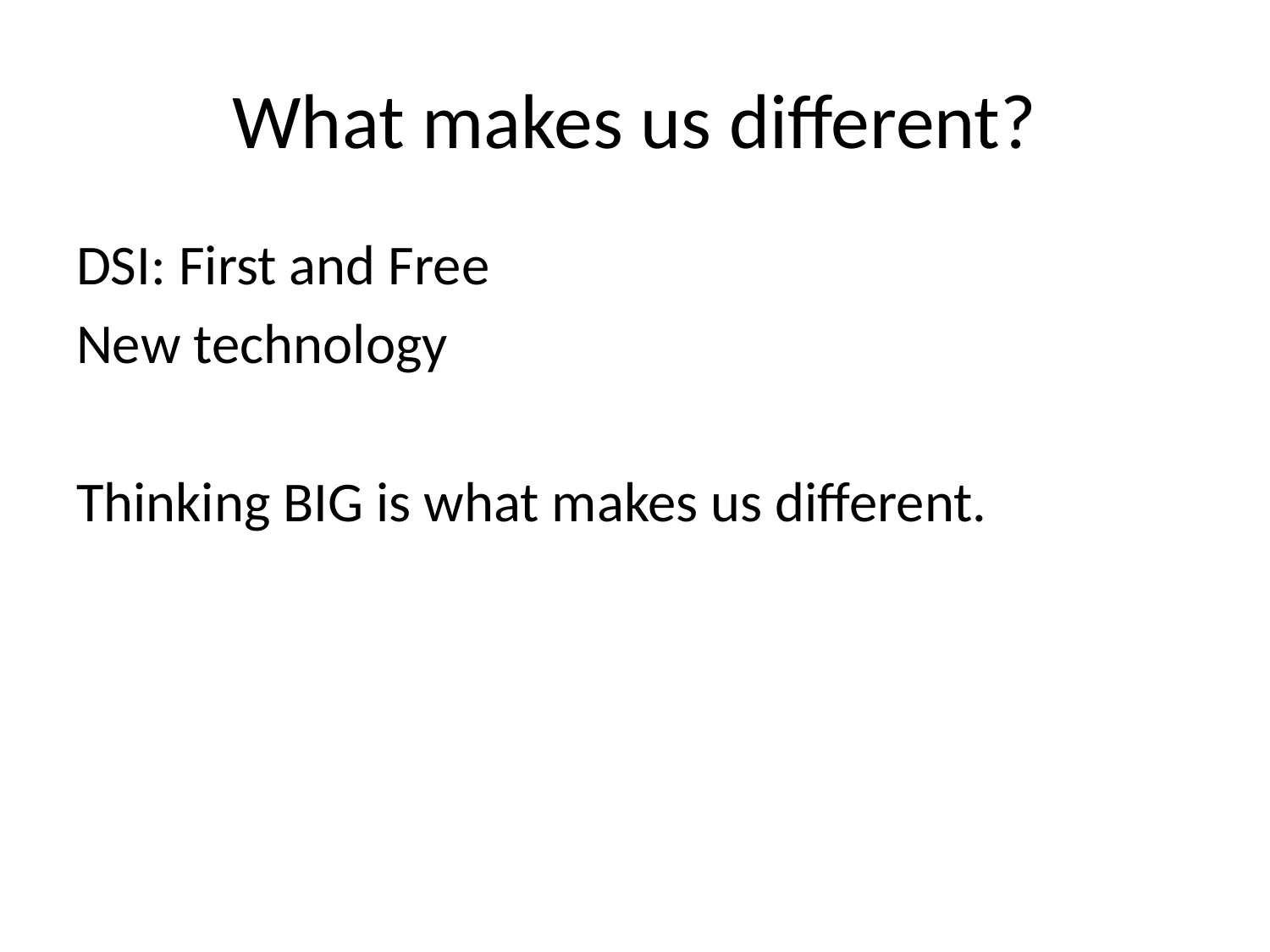

# What makes us different?
DSI: First and Free
New technology

Thinking BIG is what makes us different.